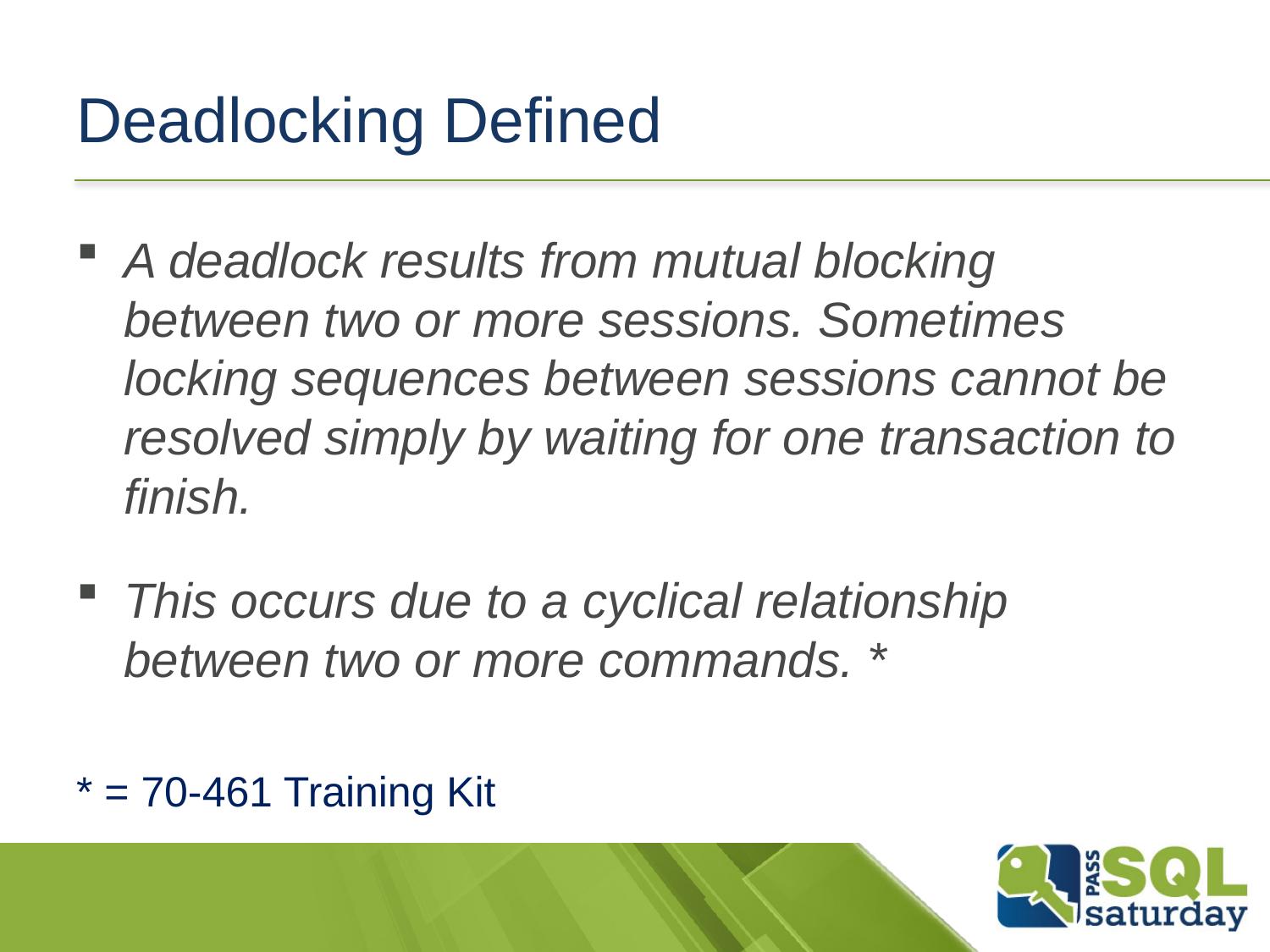

# Deadlocking Defined
A deadlock results from mutual blocking between two or more sessions. Sometimes locking sequences between sessions cannot be resolved simply by waiting for one transaction to finish.

This occurs due to a cyclical relationship between two or more commands. *

* = 70-461 Training Kit